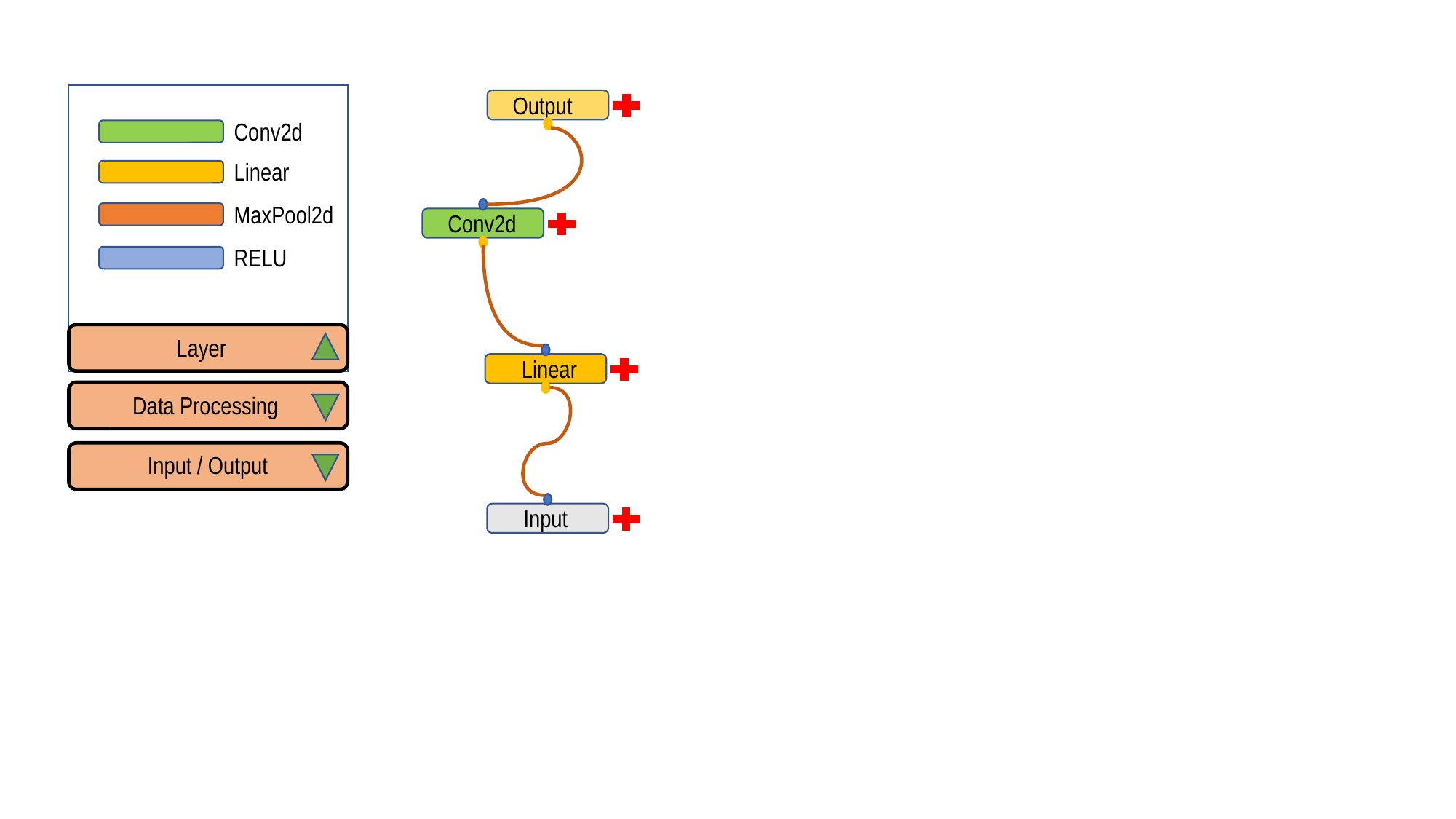

Conv2d

Linear

MaxPool2d

Layer

Output

Conv2d

Linear

Input

RELU

Data Processing

Input / Output